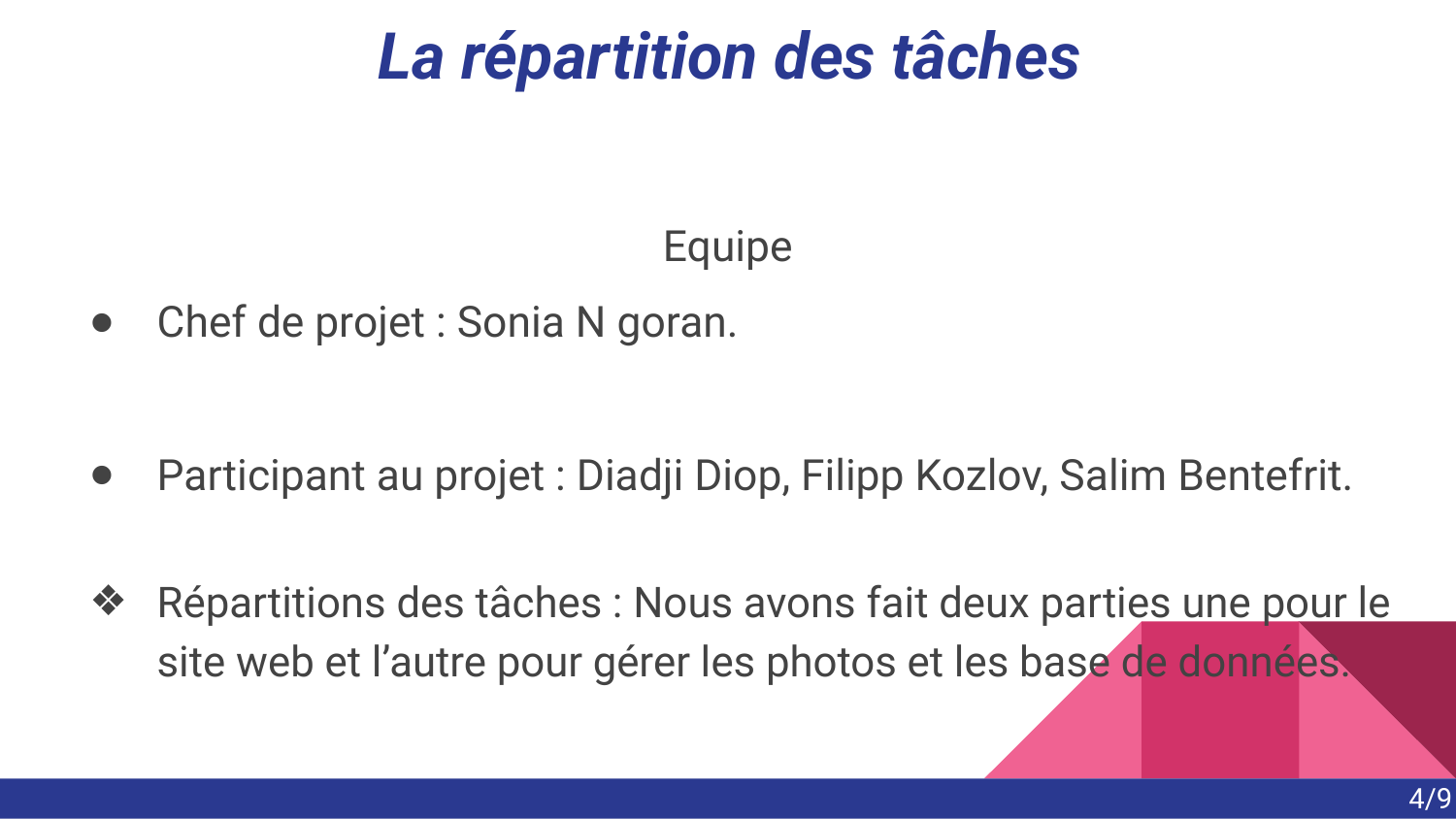

# La répartition des tâches
Equipe
Chef de projet : Sonia N goran.

Participant au projet : Diadji Diop, Filipp Kozlov, Salim Bentefrit.

Répartitions des tâches : Nous avons fait deux parties une pour le site web et l’autre pour gérer les photos et les base de données.

4/9